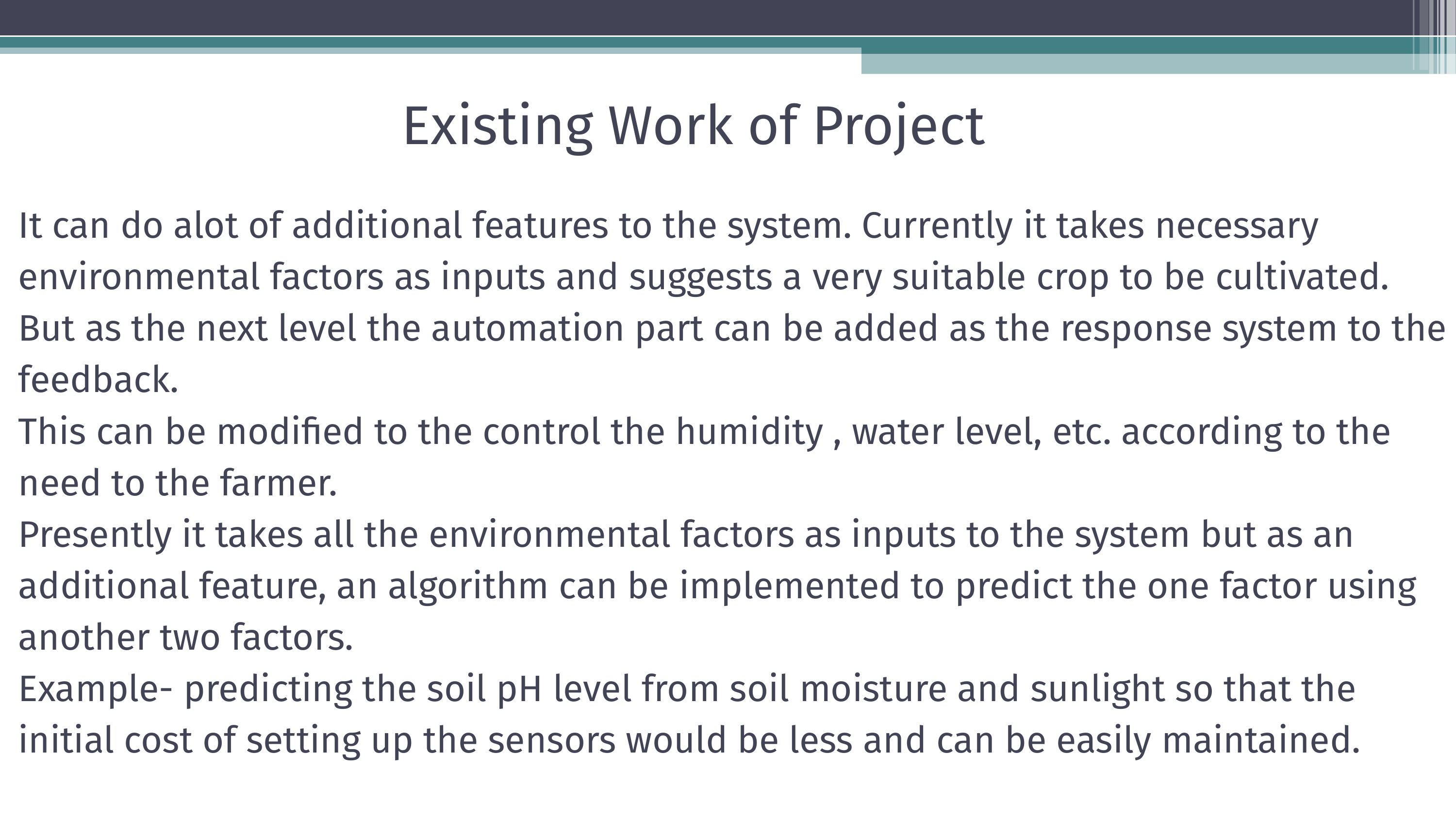

Existing Work of Project
It can do alot of additional features to the system. Currently it takes necessary environmental factors as inputs and suggests a very suitable crop to be cultivated. But as the next level the automation part can be added as the response system to the feedback.
This can be modified to the control the humidity , water level, etc. according to the need to the farmer.
Presently it takes all the environmental factors as inputs to the system but as an additional feature, an algorithm can be implemented to predict the one factor using another two factors.
Example- predicting the soil pH level from soil moisture and sunlight so that the initial cost of setting up the sensors would be less and can be easily maintained.